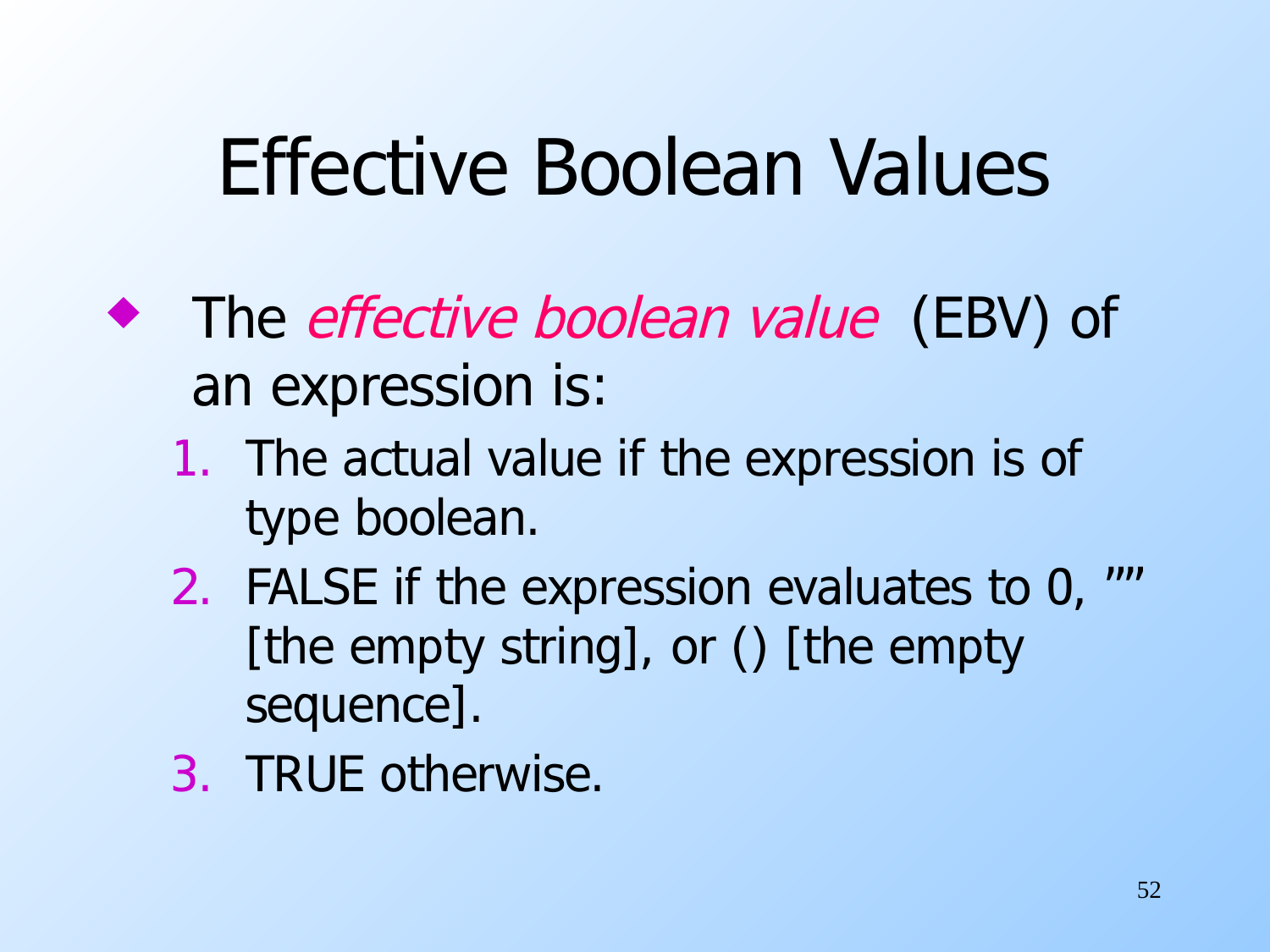

# Effective Boolean Values
The effective boolean value  (EBV) of an expression is:
The actual value if the expression is of type boolean.
FALSE if the expression evaluates to 0, ”” [the empty string], or () [the empty sequence].
TRUE otherwise.
52